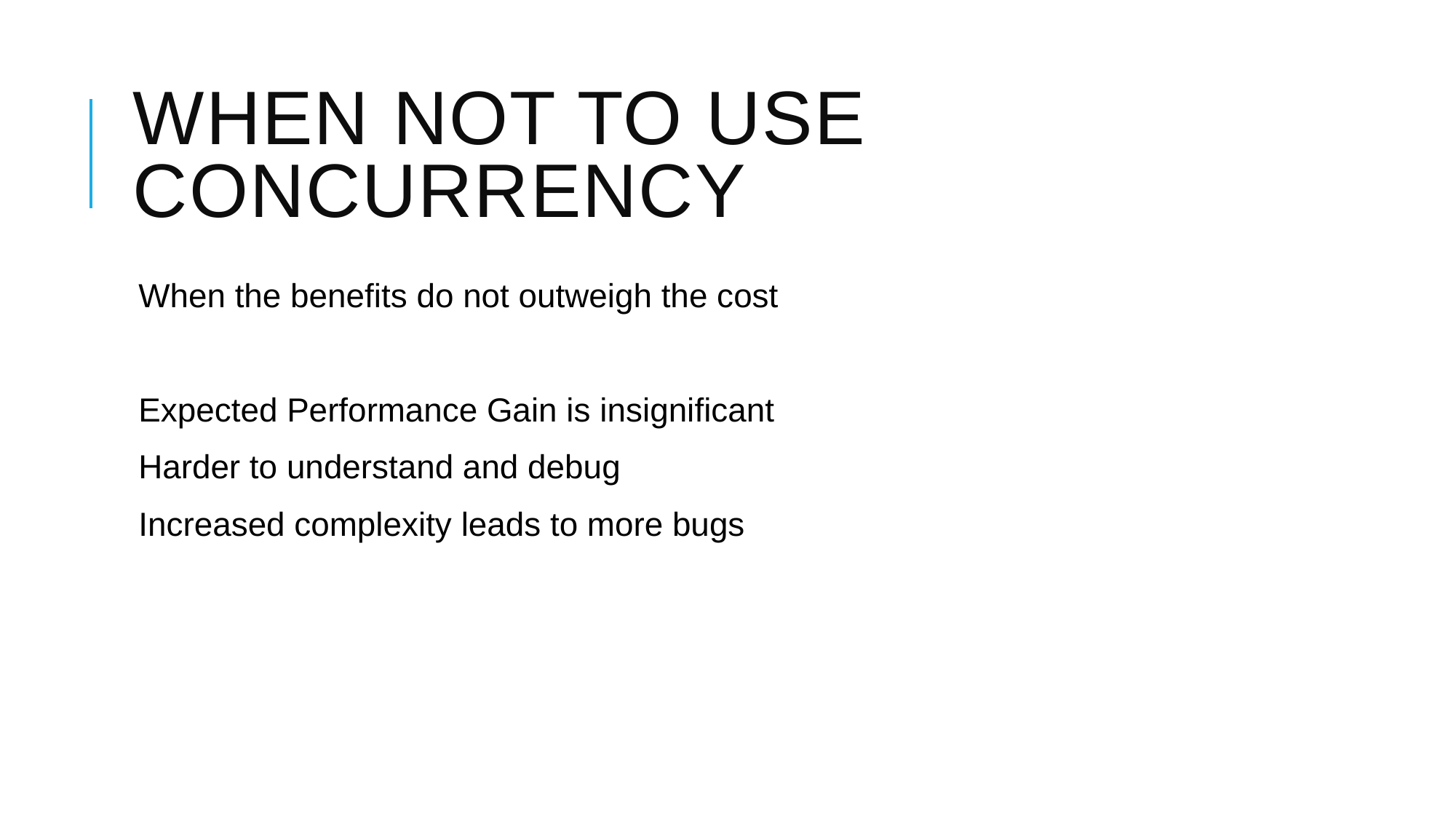

# When not to use Concurrency
When the benefits do not outweigh the cost

Expected Performance Gain is insignificant
Harder to understand and debug
Increased complexity leads to more bugs